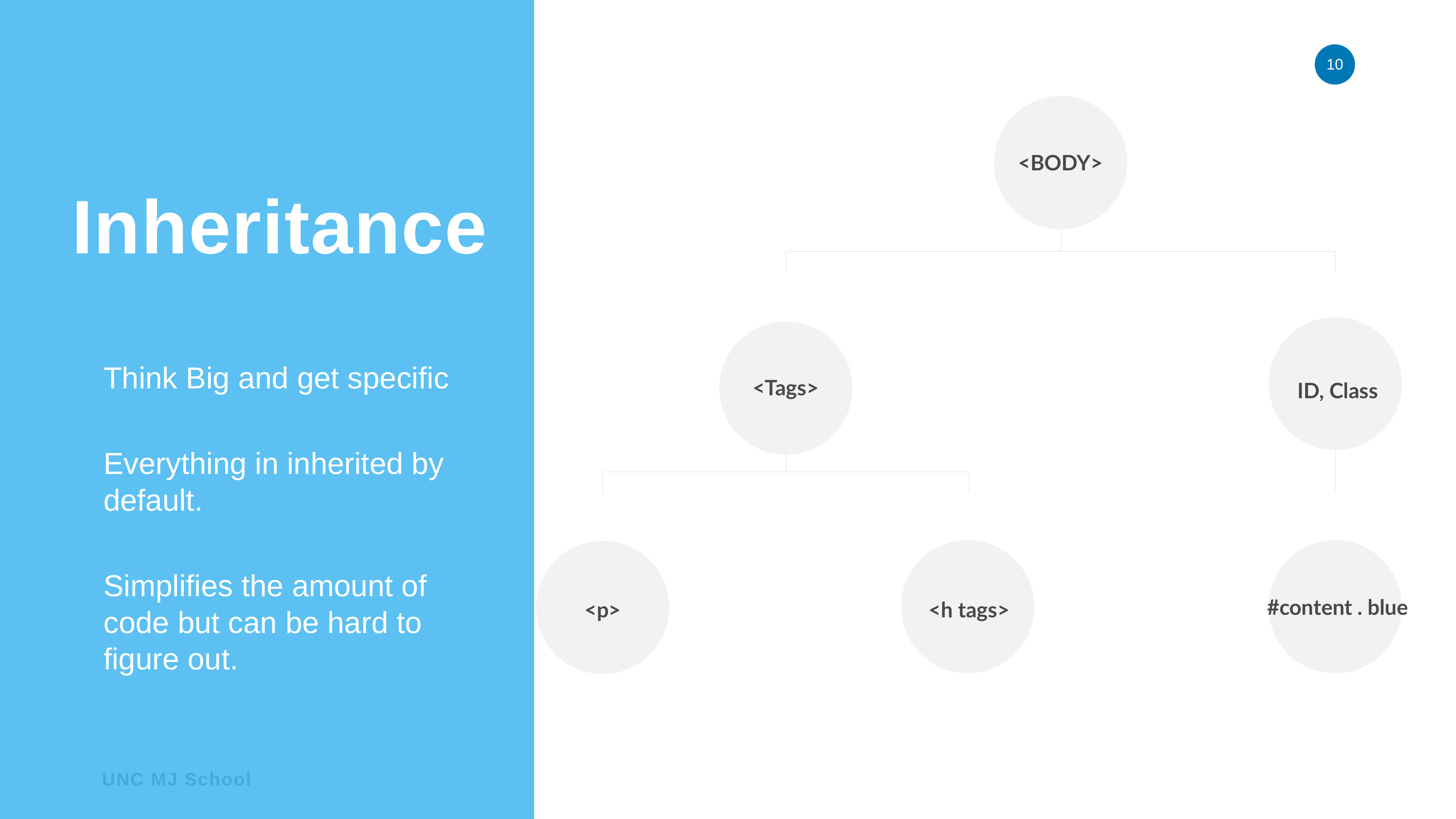

<BODY>

<Tags>
ID, Class

#content . blue
<p>
<h tags>
Inheritance
Think Big and get specific

Everything in inherited by default.

Simplifies the amount of code but can be hard to figure out.